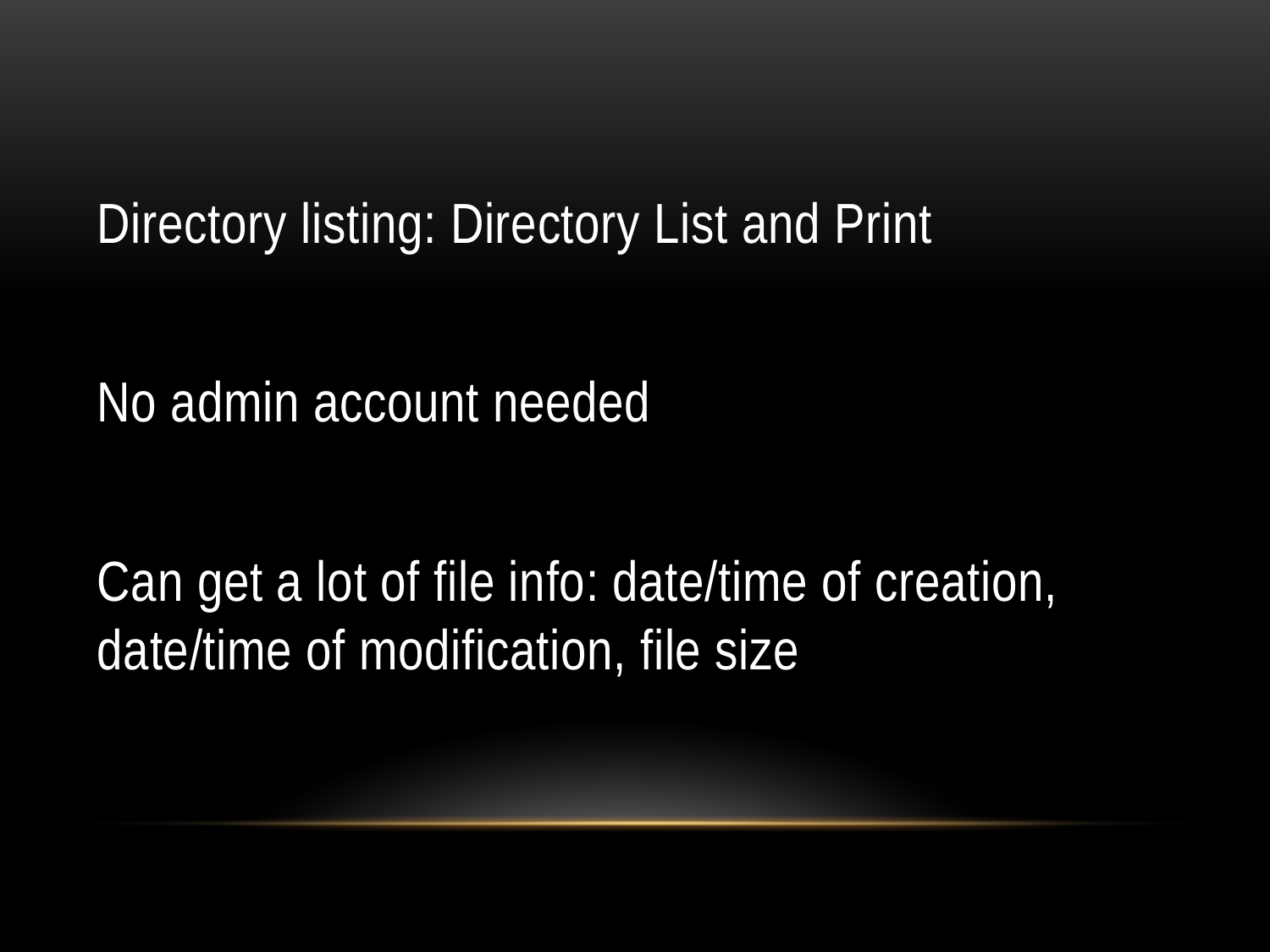

Directory listing: Directory List and Print

No admin account needed

Can get a lot of file info: date/time of creation, date/time of modification, file size